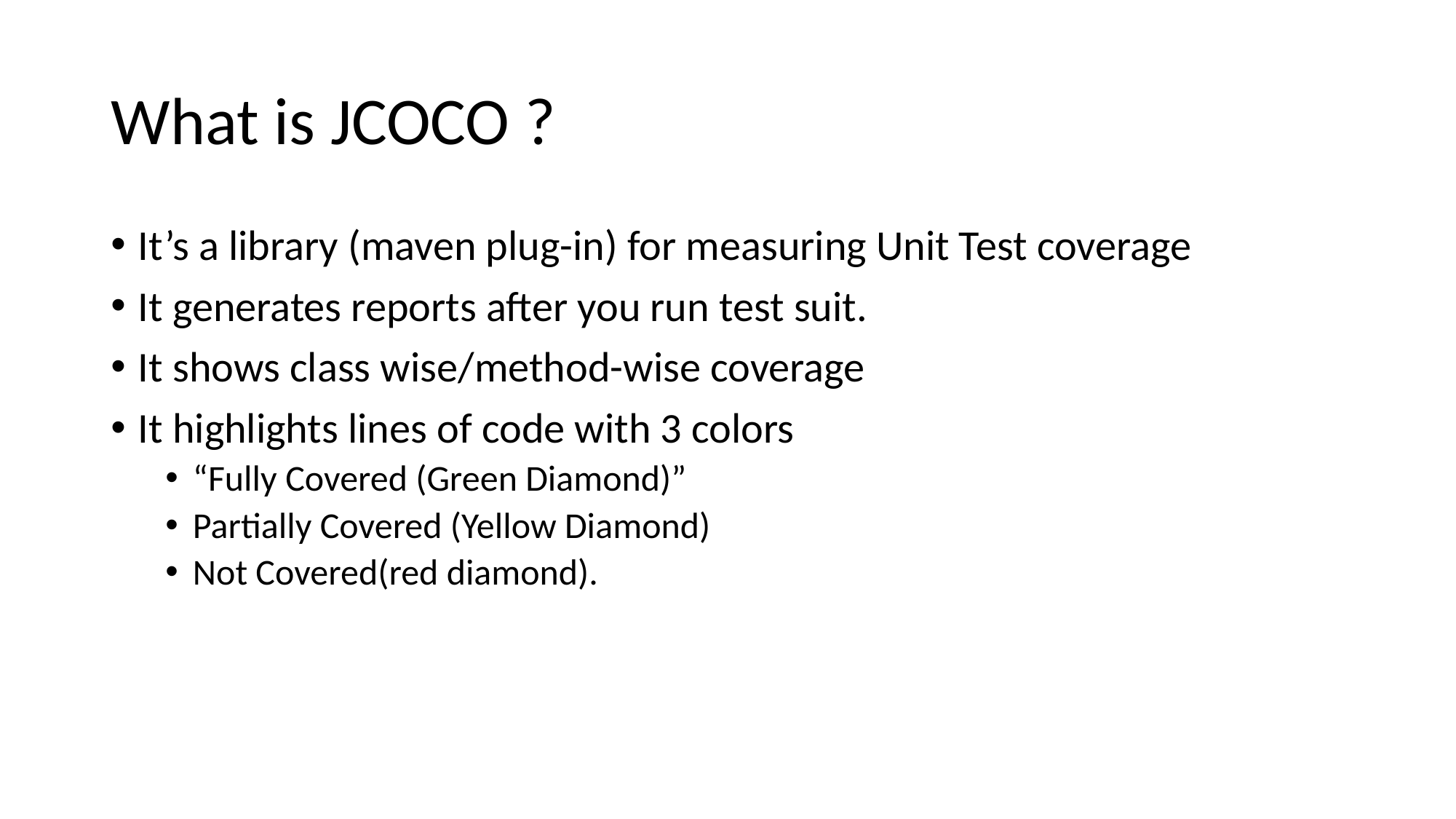

# What is JCOCO ?
It’s a library (maven plug-in) for measuring Unit Test coverage
It generates reports after you run test suit.
It shows class wise/method-wise coverage
It highlights lines of code with 3 colors
“Fully Covered (Green Diamond)”
Partially Covered (Yellow Diamond)
Not Covered(red diamond).